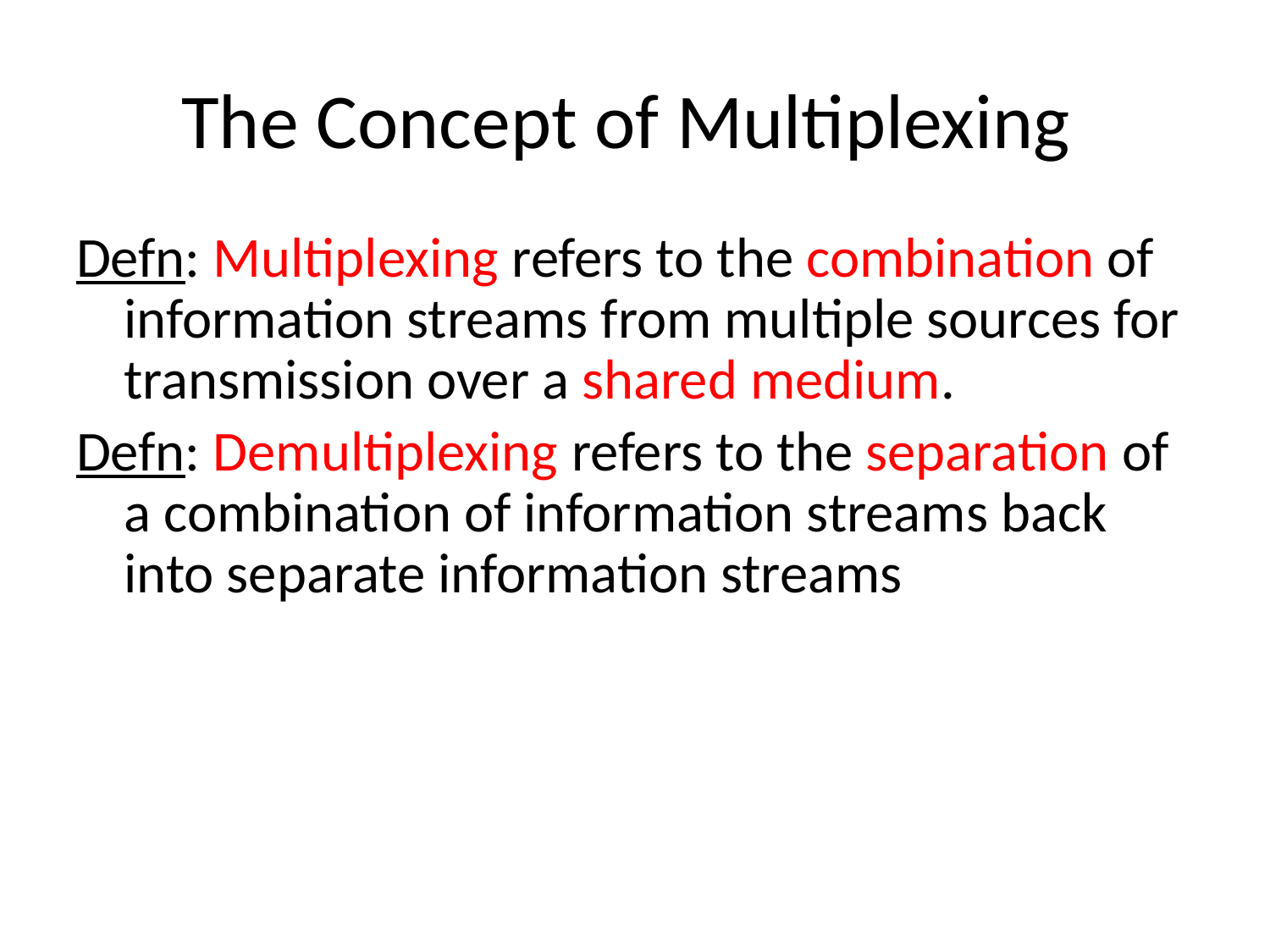

# The Concept of Multiplexing
Defn: Multiplexing refers to the combination of information streams from multiple sources for transmission over a shared medium.
Defn: Demultiplexing refers to the separation of a combination of information streams back into separate information streams